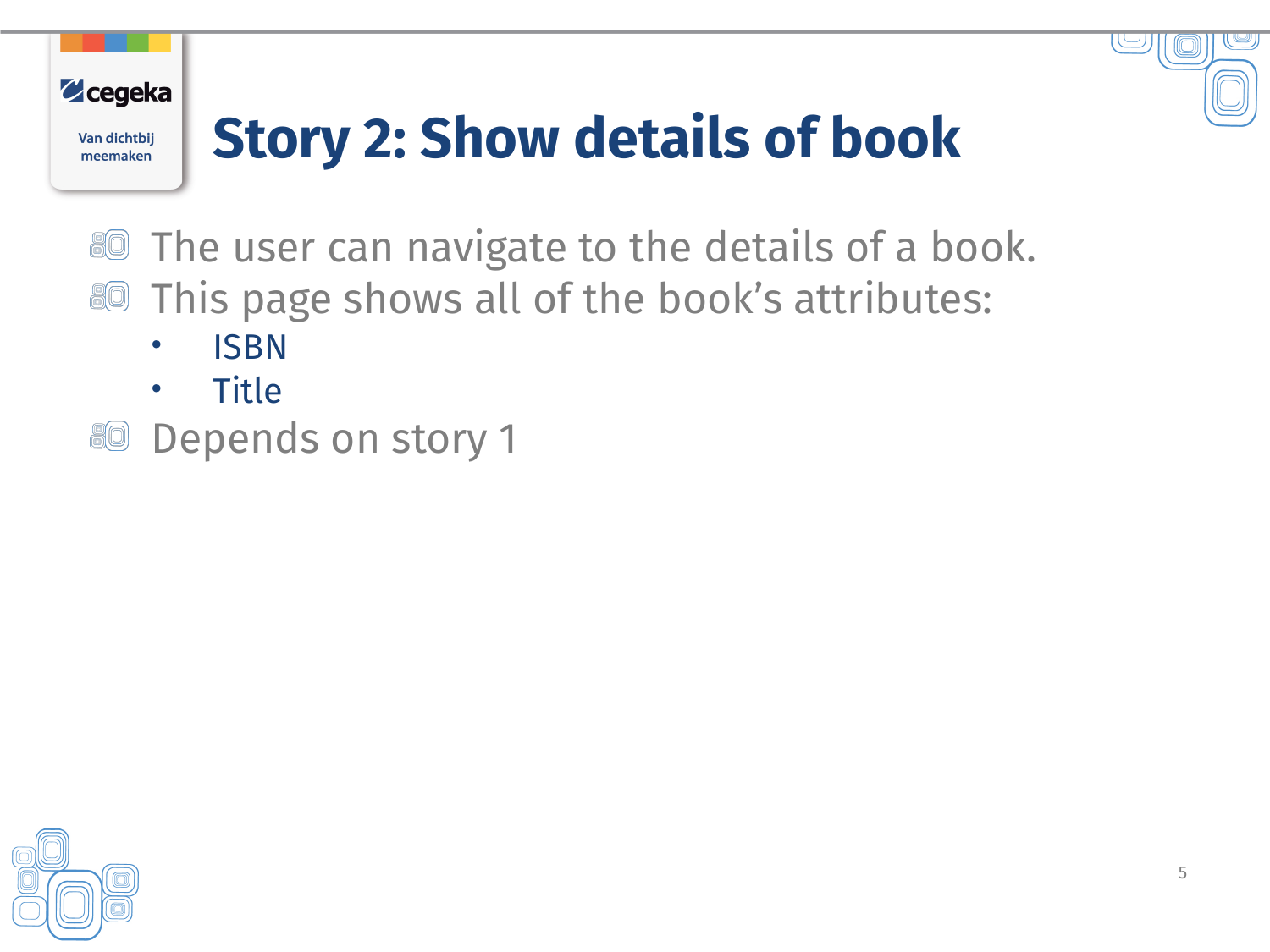

# Story 2: Show details of book
The user can navigate to the details of a book.
This page shows all of the book’s attributes:
ISBN
Title
Depends on story 1
5